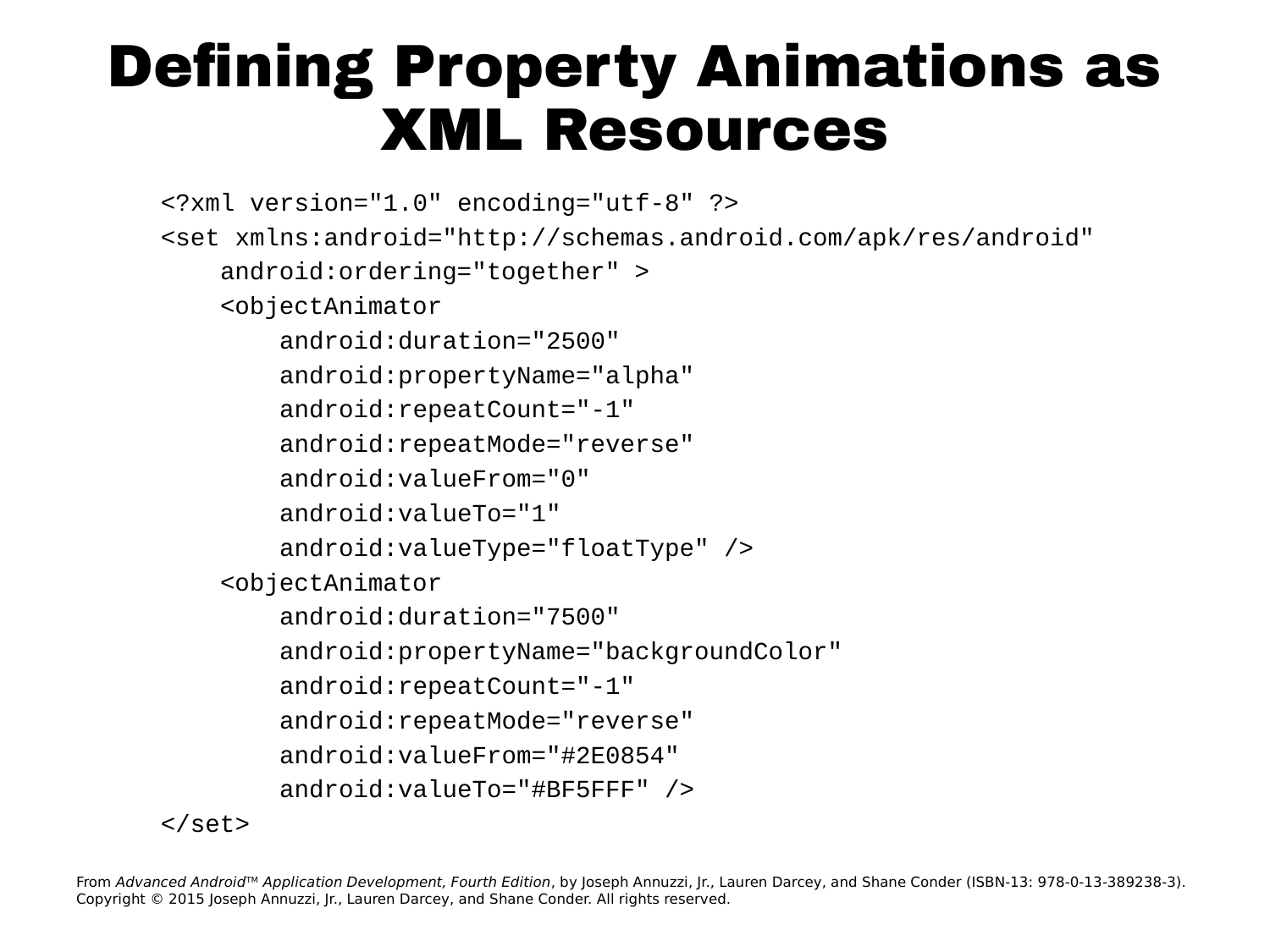

# Defining Property Animations as XML Resources
<?xml version="1.0" encoding="utf-8" ?>
<set xmlns:android="http://schemas.android.com/apk/res/android"
    android:ordering="together" >
    <objectAnimator
        android:duration="2500"
        android:propertyName="alpha"
        android:repeatCount="-1"
        android:repeatMode="reverse"
        android:valueFrom="0"
        android:valueTo="1"
        android:valueType="floatType" />
    <objectAnimator
        android:duration="7500"
        android:propertyName="backgroundColor"
        android:repeatCount="-1"
        android:repeatMode="reverse"
        android:valueFrom="#2E0854"
        android:valueTo="#BF5FFF" />
</set>
From Advanced AndroidTM Application Development, Fourth Edition, by Joseph Annuzzi, Jr., Lauren Darcey, and Shane Conder (ISBN-13: 978-0-13-389238-3). Copyright © 2015 Joseph Annuzzi, Jr., Lauren Darcey, and Shane Conder. All rights reserved.